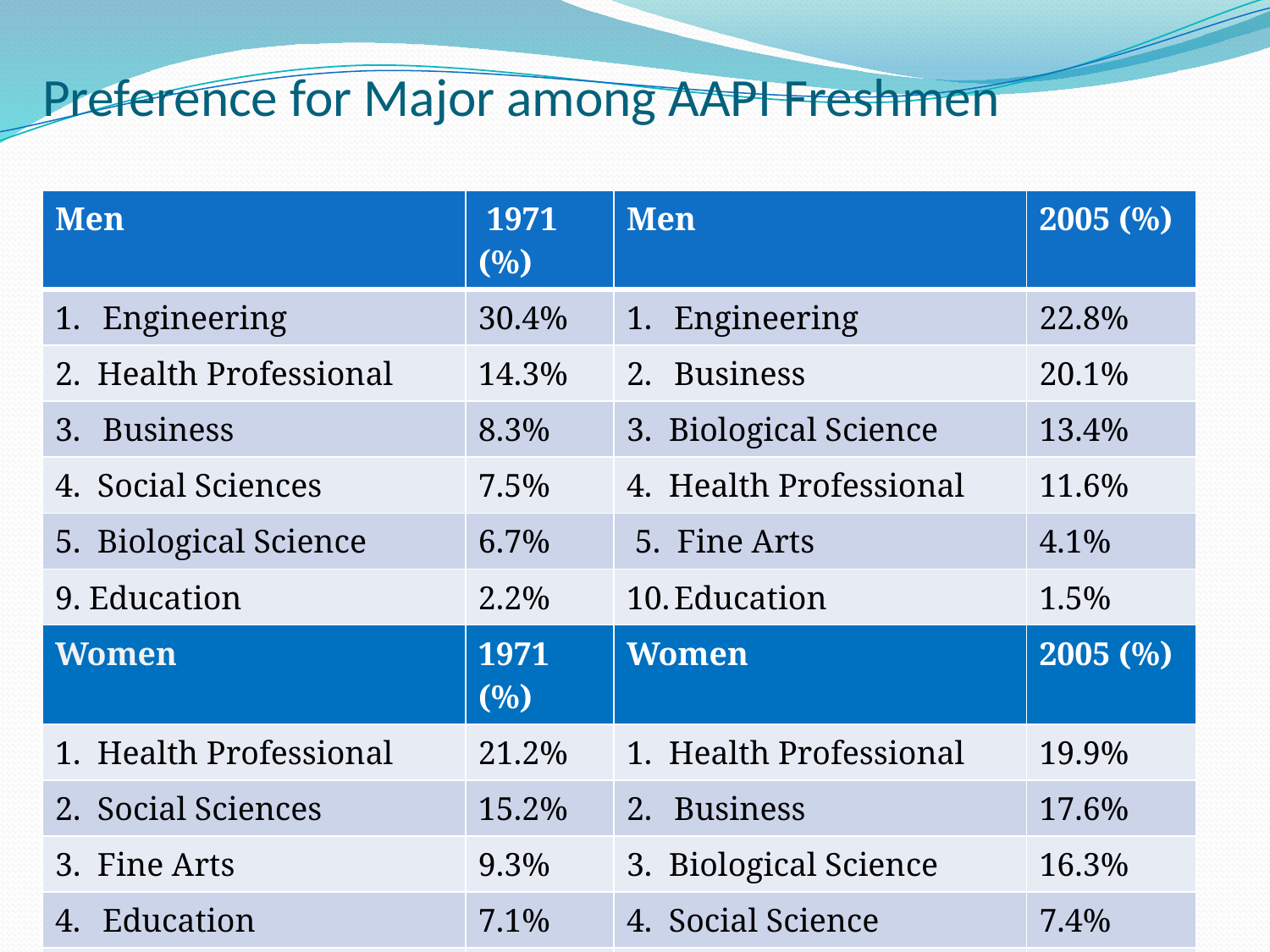

# Preference for Major among AAPI Freshmen
| Men | 1971 (%) | Men | 2005 (%) |
| --- | --- | --- | --- |
| Engineering | 30.4% | Engineering | 22.8% |
| 2. Health Professional | 14.3% | Business | 20.1% |
| Business | 8.3% | 3. Biological Science | 13.4% |
| 4. Social Sciences | 7.5% | 4. Health Professional | 11.6% |
| 5. Biological Science | 6.7% | 5. Fine Arts | 4.1% |
| 9. Education | 2.2% | Education | 1.5% |
| Women | 1971 (%) | Women | 2005 (%) |
| 1. Health Professional | 21.2% | 1. Health Professional | 19.9% |
| 2. Social Sciences | 15.2% | Business | 17.6% |
| 3. Fine Arts | 9.3% | 3. Biological Science | 16.3% |
| Education | 7.1% | 4. Social Science | 7.4% |
| 5. Mathematics or Statistics | 6.2% | 5. Fine Arts | 5.0% |
| English | 3.9% | Education | 4.0% |